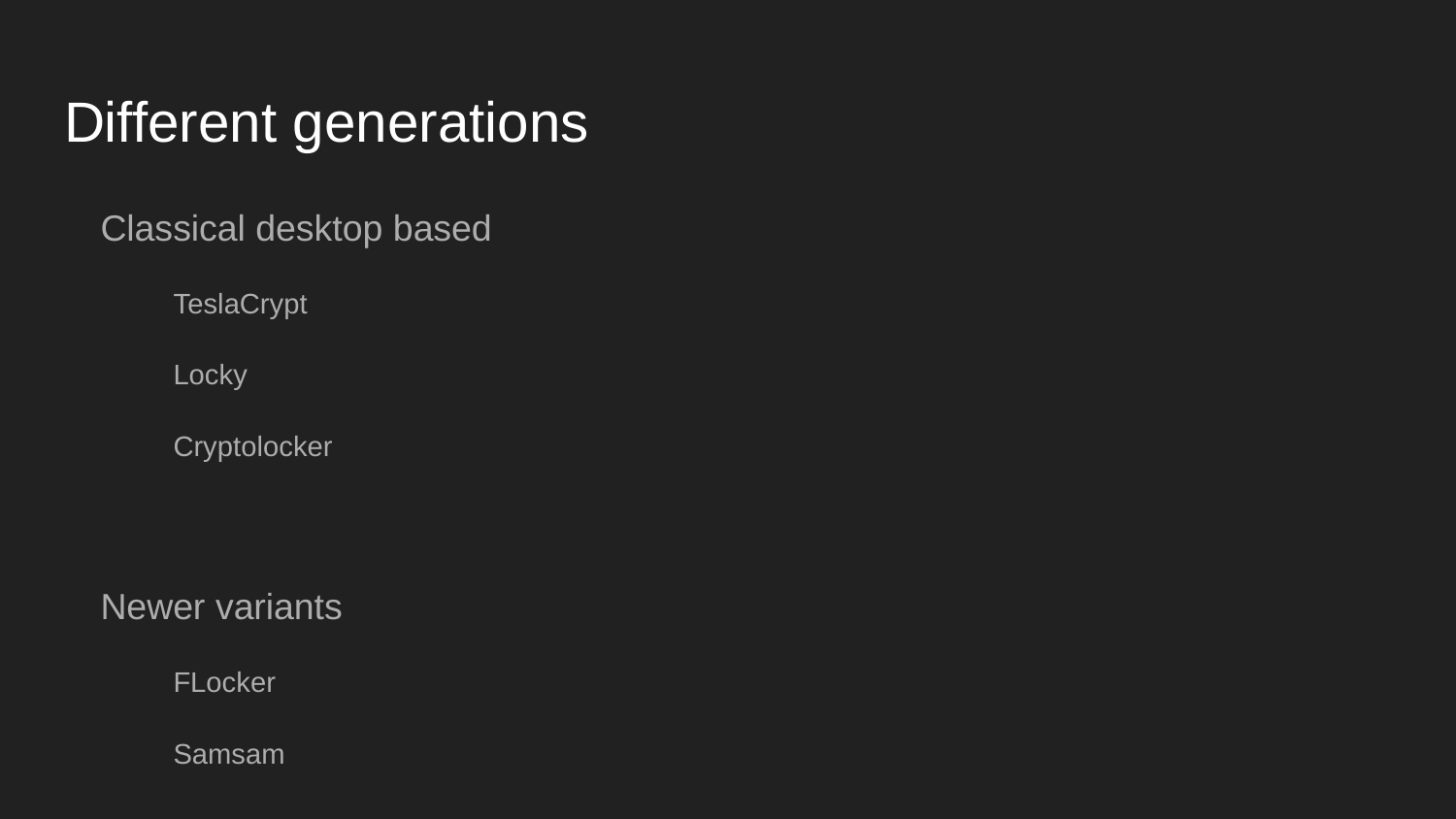

# Different generations
Classical desktop based
TeslaCrypt
Locky
Cryptolocker

Newer variants
FLocker
Samsam